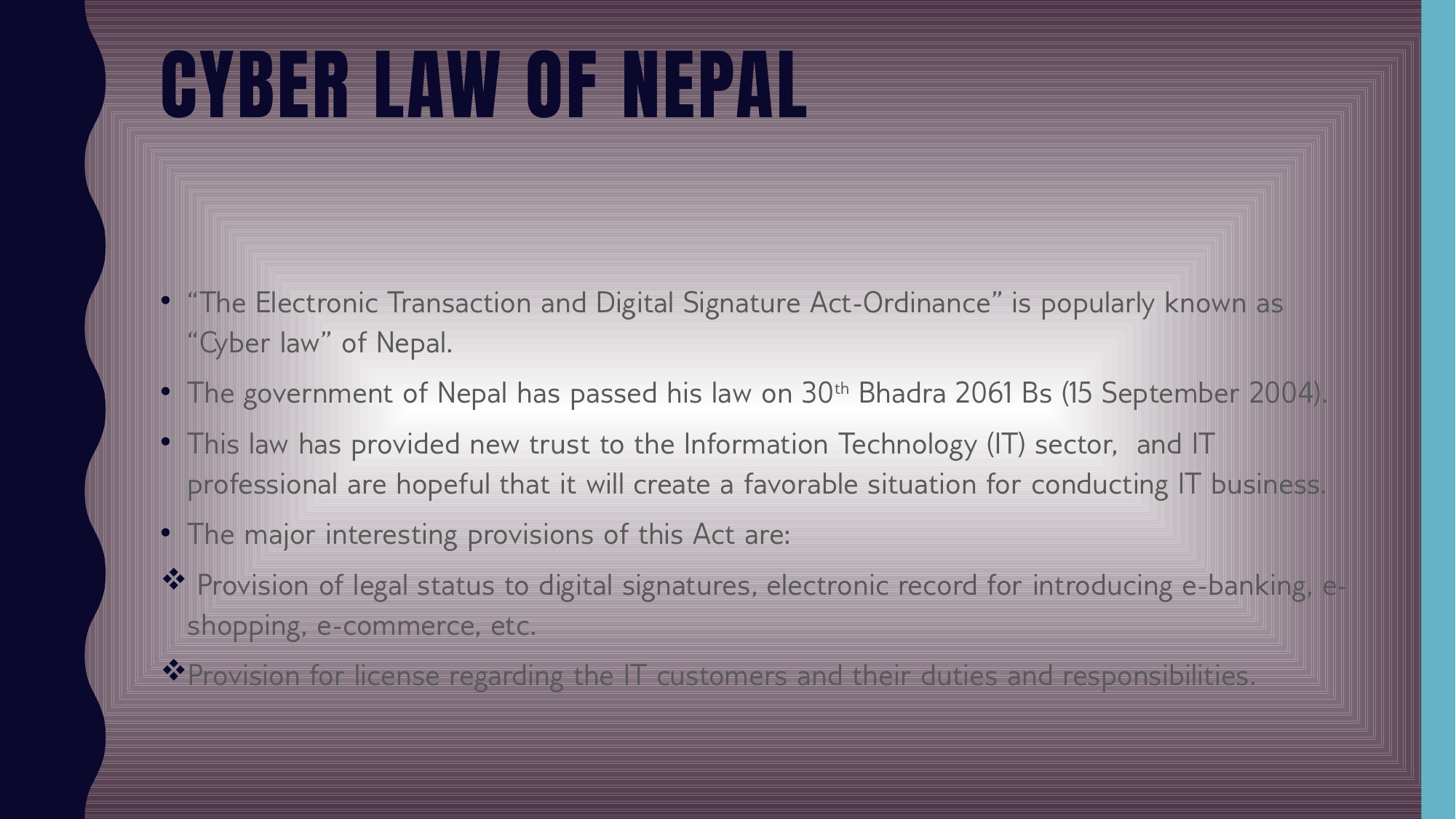

# Cyber law of Nepal
“The Electronic Transaction and Digital Signature Act-Ordinance” is popularly known as “Cyber law” of Nepal.
The government of Nepal has passed his law on 30th Bhadra 2061 Bs (15 September 2004).
This law has provided new trust to the Information Technology (IT) sector,  and IT professional are hopeful that it will create a favorable situation for conducting IT business.
The major interesting provisions of this Act are:
 Provision of legal status to digital signatures, electronic record for introducing e-banking, e-shopping, e-commerce, etc.
Provision for license regarding the IT customers and their duties and responsibilities.